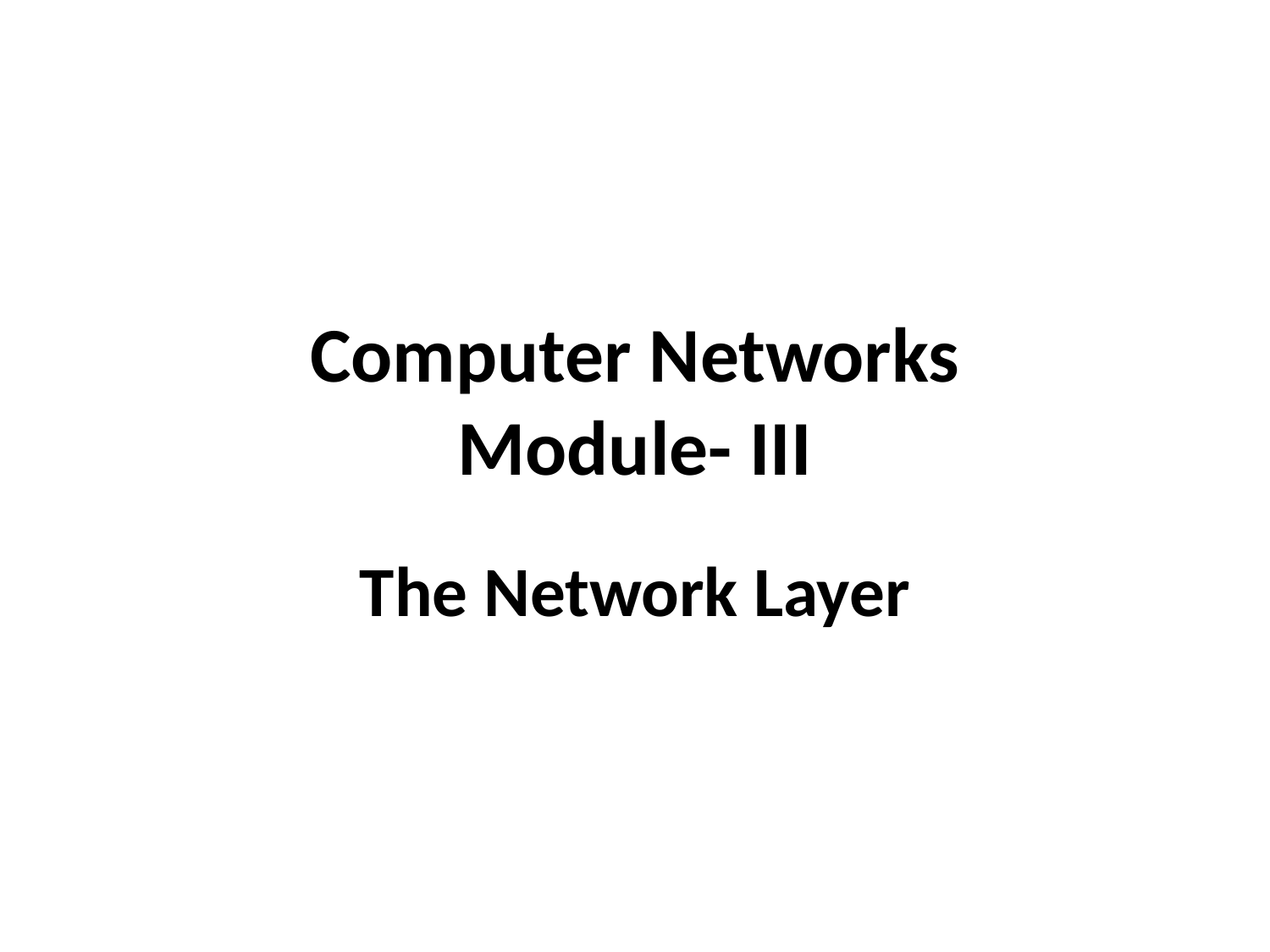

# Computer Networks Module- III
The Network Layer